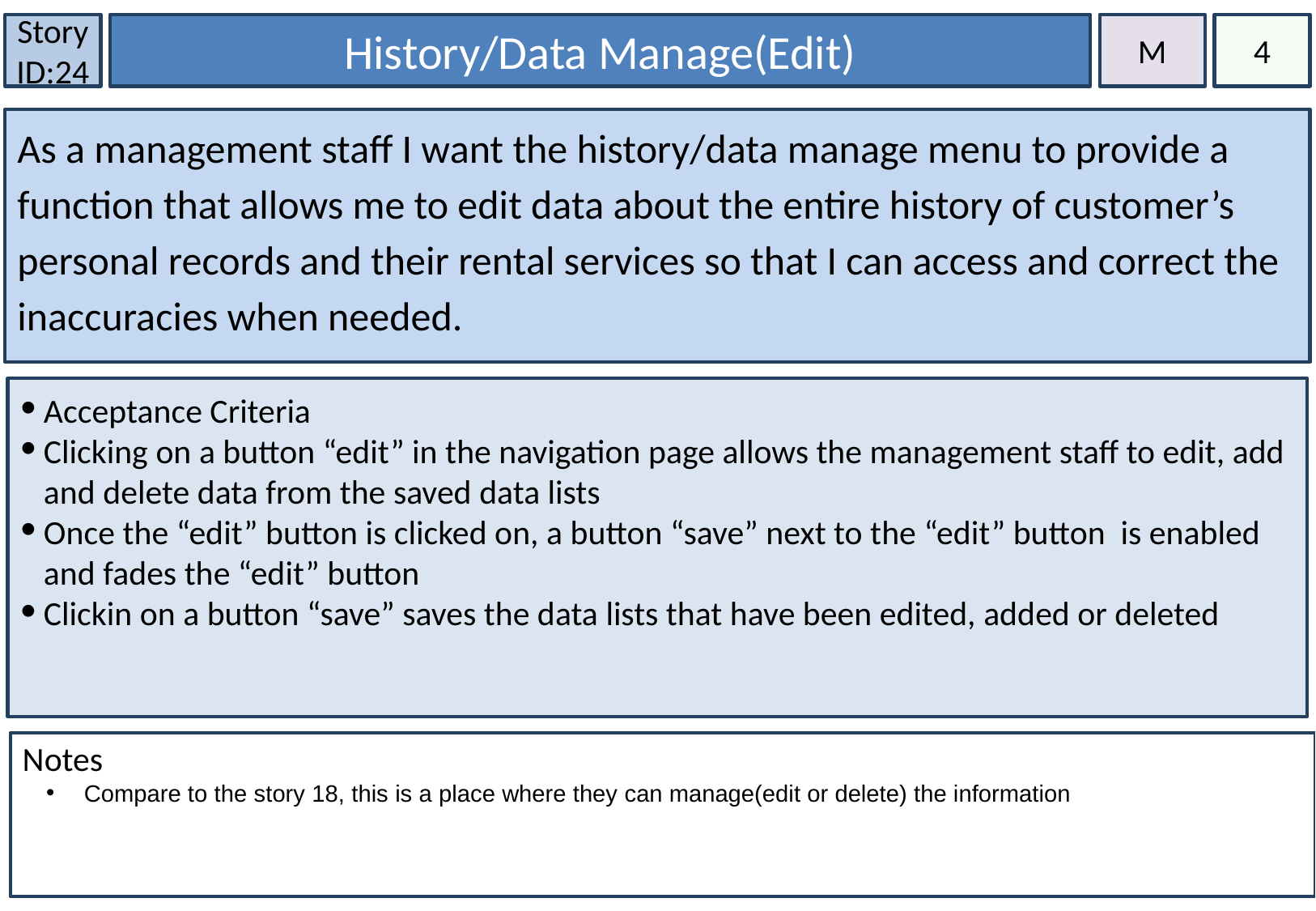

Story ID:24
History/Data Manage(Edit)
M
4
As a management staff I want the history/data manage menu to provide a function that allows me to edit data about the entire history of customer’s personal records and their rental services so that I can access and correct the inaccuracies when needed.

Acceptance Criteria
Clicking on a button “edit” in the navigation page allows the management staff to edit, add and delete data from the saved data lists
Once the “edit” button is clicked on, a button “save” next to the “edit” button  is enabled and fades the “edit” button
Clickin on a button “save” saves the data lists that have been edited, added or deleted

Notes
Compare to the story 18, this is a place where they can manage(edit or delete) the information